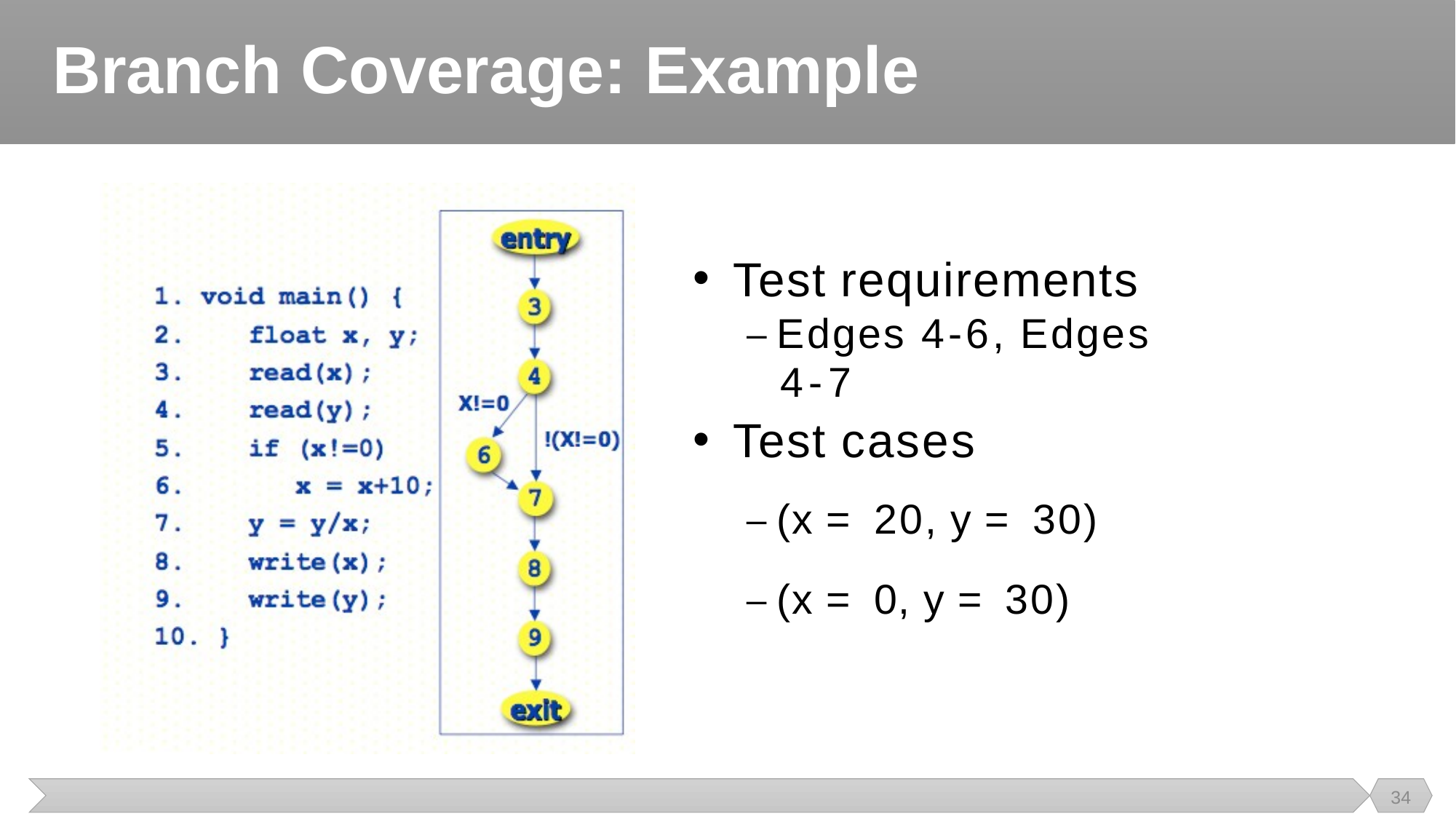

# Branch Coverage: Example

Test requirements
– Edges 4-6, Edges 4-7
Test cases
– (x = 20, y = 30)
– (x = 0, y = 30)
34